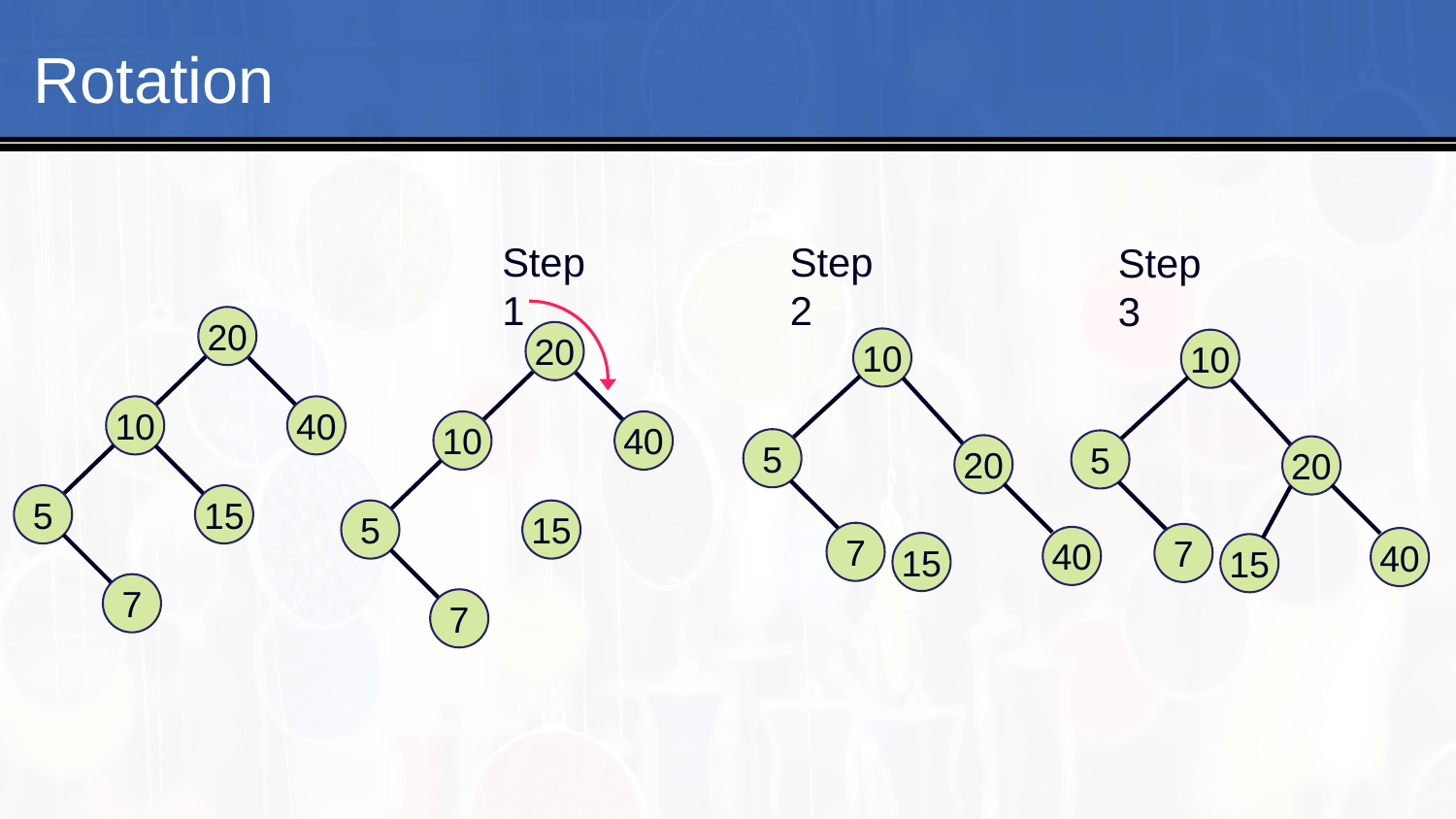

# 3
Rotation
Step 2
Step 1
Step 3

20
10
40
5
15
7
20
40
10
10
10
5
5
20
20
5
15
7
7
40
40
15
15
7